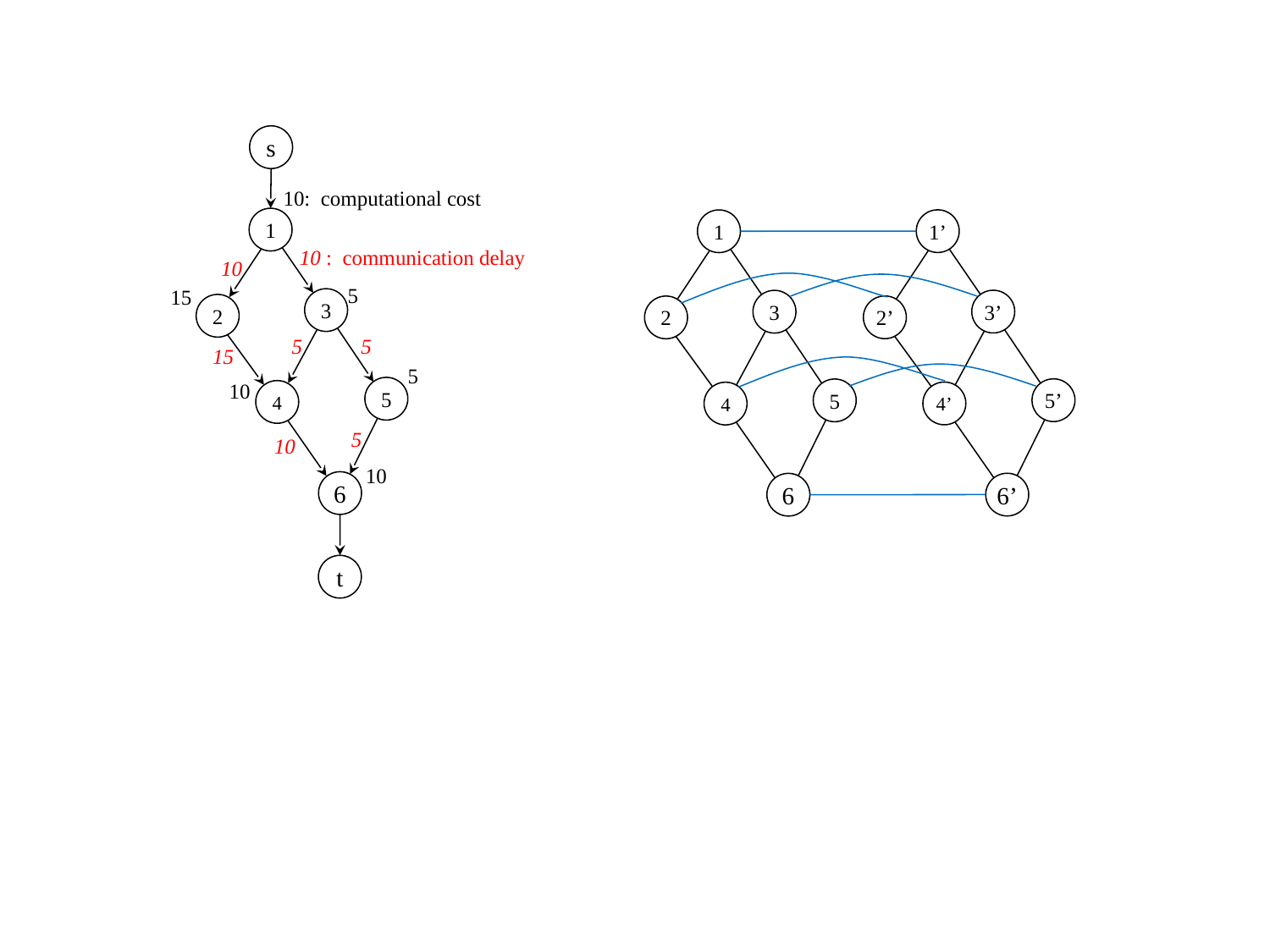

s
10:  computational cost
1
1’

3’
2’

5’
4’

6’
1

3
2

5
4

6
10 :  communication delay

10

5
15
3
2
5
5

15
5

10
5
4

5

10
10
6
t